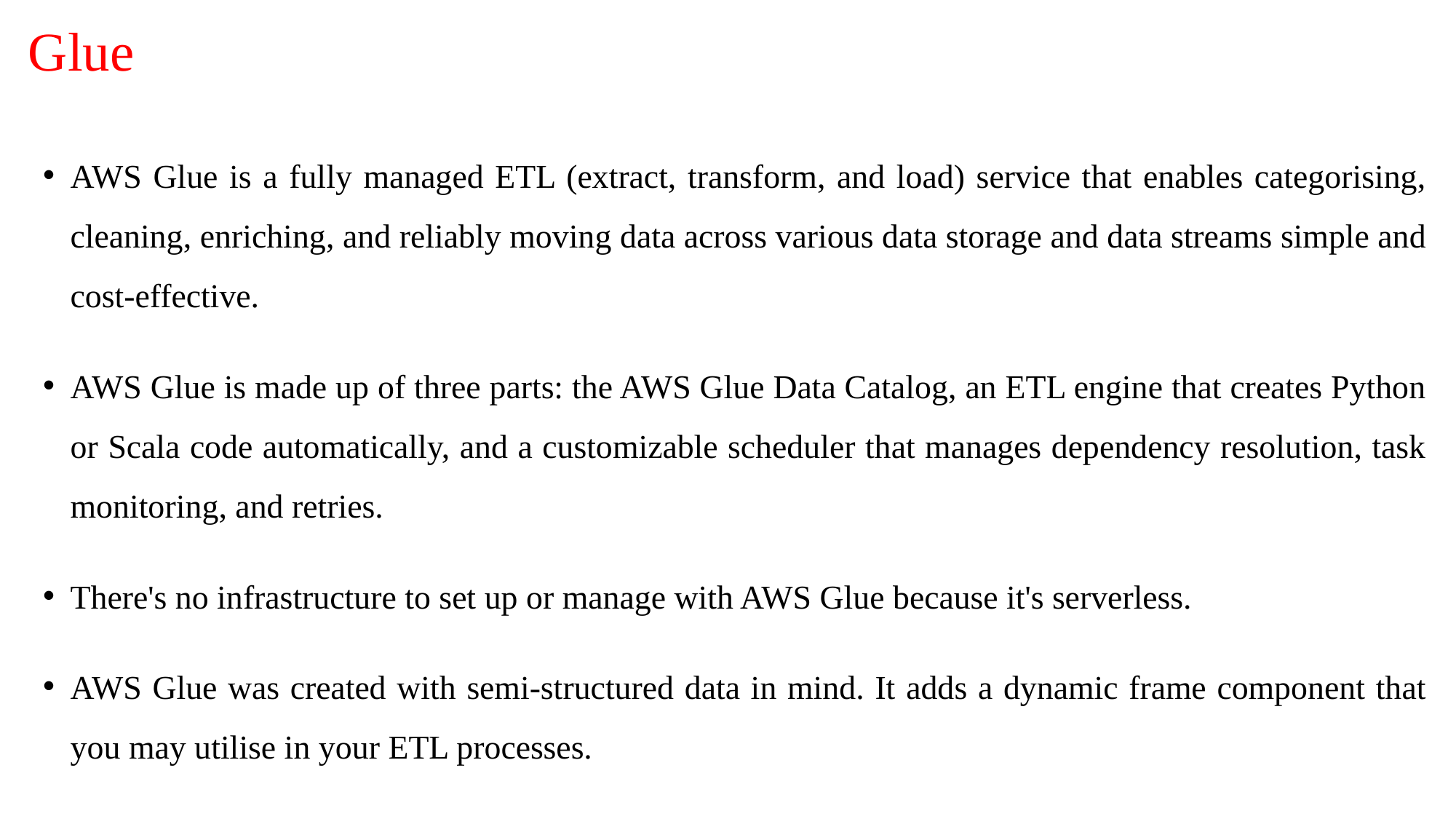

# Glue
AWS Glue is a fully managed ETL (extract, transform, and load) service that enables categorising, cleaning, enriching, and reliably moving data across various data storage and data streams simple and cost-effective.
AWS Glue is made up of three parts: the AWS Glue Data Catalog, an ETL engine that creates Python or Scala code automatically, and a customizable scheduler that manages dependency resolution, task monitoring, and retries.
There's no infrastructure to set up or manage with AWS Glue because it's serverless.
AWS Glue was created with semi-structured data in mind. It adds a dynamic frame component that you may utilise in your ETL processes.